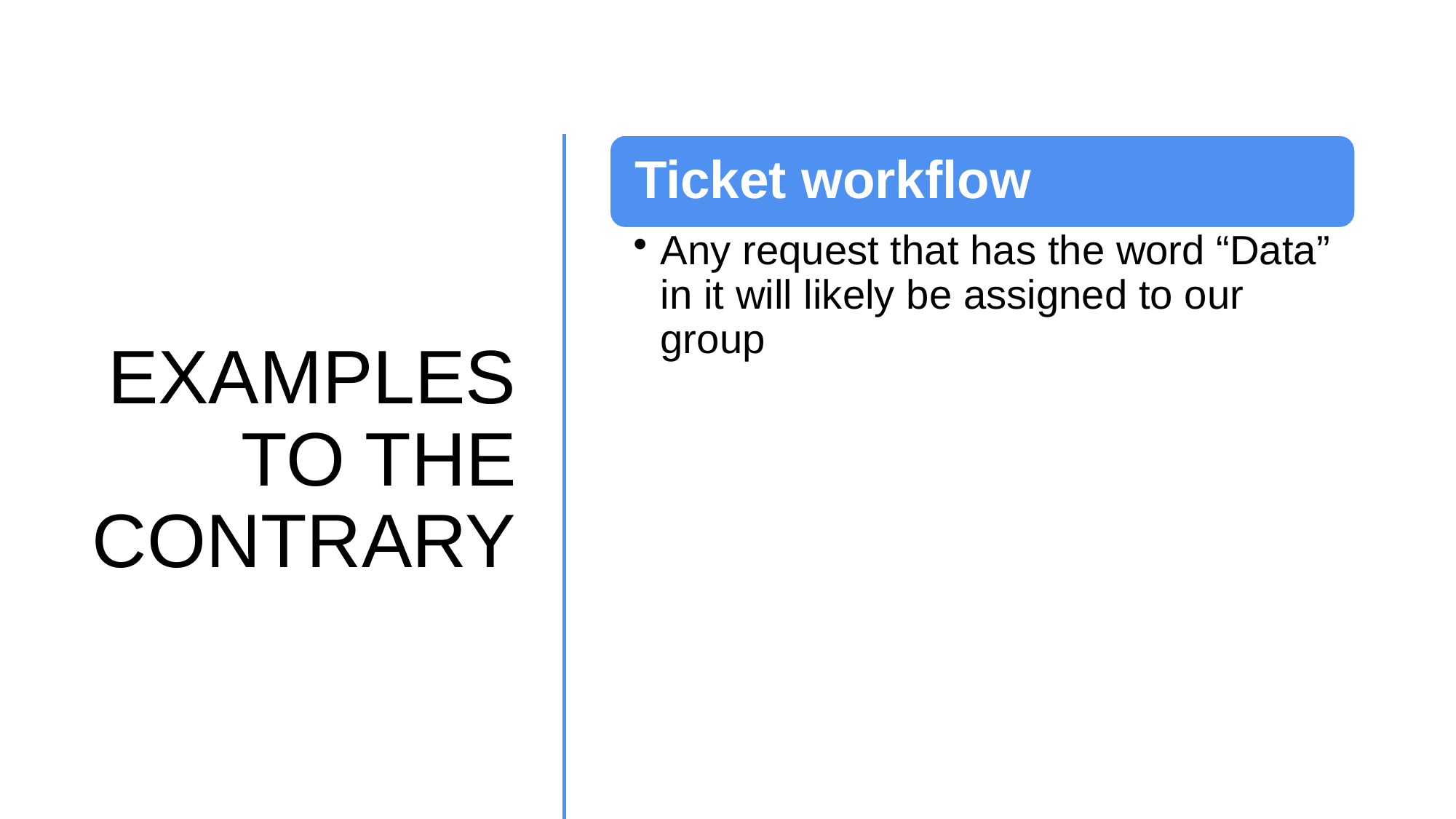

# EXAMPLES TO THE CONTRARY
Ticket workflow
Any request that has the word “Data” in it will likely be assigned to our group